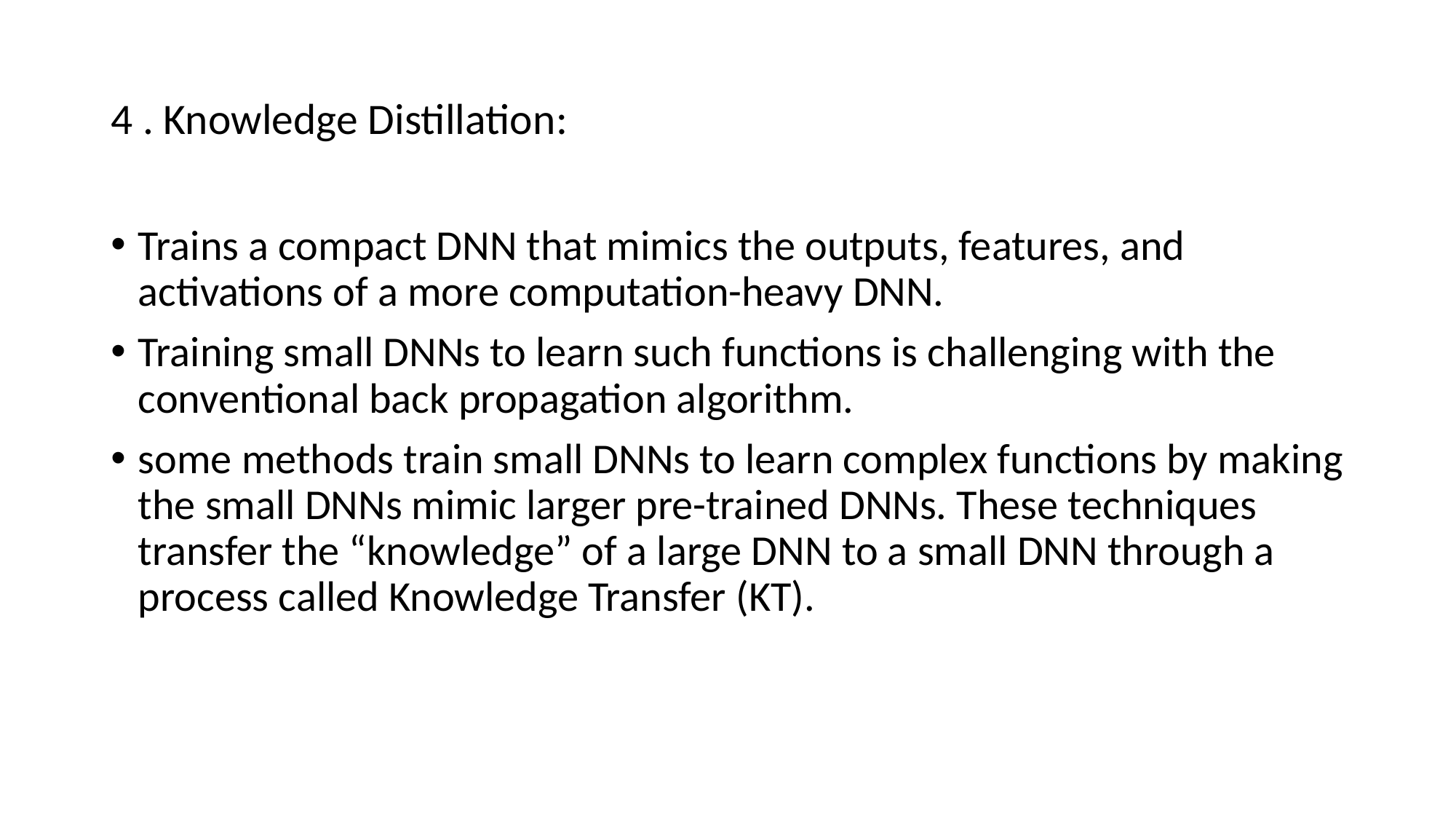

# 4 . Knowledge Distillation:
Trains a compact DNN that mimics the outputs, features, and activations of a more computation-heavy DNN.
Training small DNNs to learn such functions is challenging with the conventional back propagation algorithm.
some methods train small DNNs to learn complex functions by making the small DNNs mimic larger pre-trained DNNs. These techniques transfer the “knowledge” of a large DNN to a small DNN through a process called Knowledge Transfer (KT).